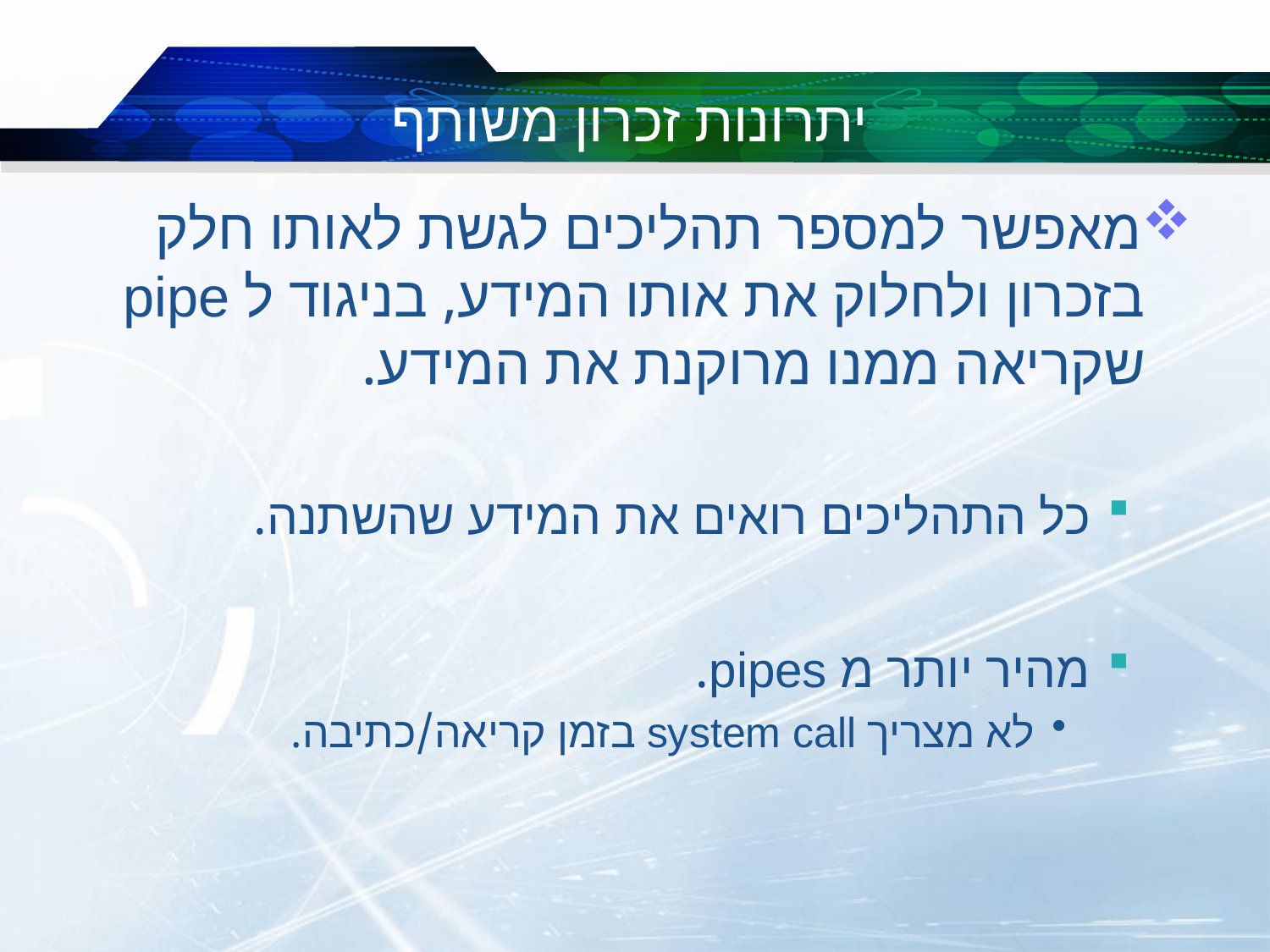

# יתרונות זכרון משותף
מאפשר למספר תהליכים לגשת לאותו חלק בזכרון ולחלוק את אותו המידע, בניגוד ל pipe שקריאה ממנו מרוקנת את המידע.

כל התהליכים רואים את המידע שהשתנה.

מהיר יותר מ pipes.
לא מצריך system call בזמן קריאה/כתיבה.